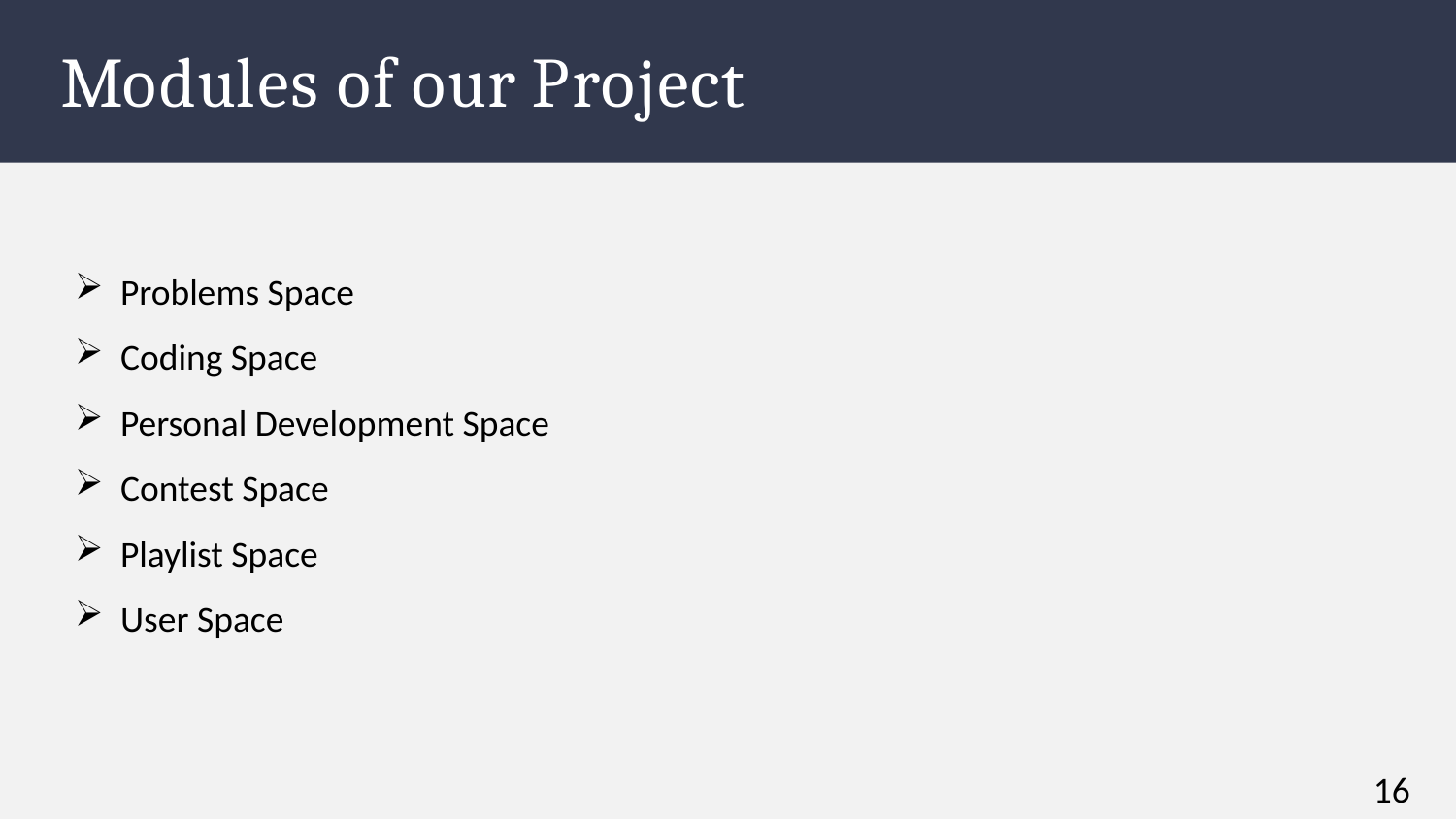

# Modules of our Project
Problems Space
Coding Space
Personal Development Space
Contest Space
Playlist Space
User Space
16